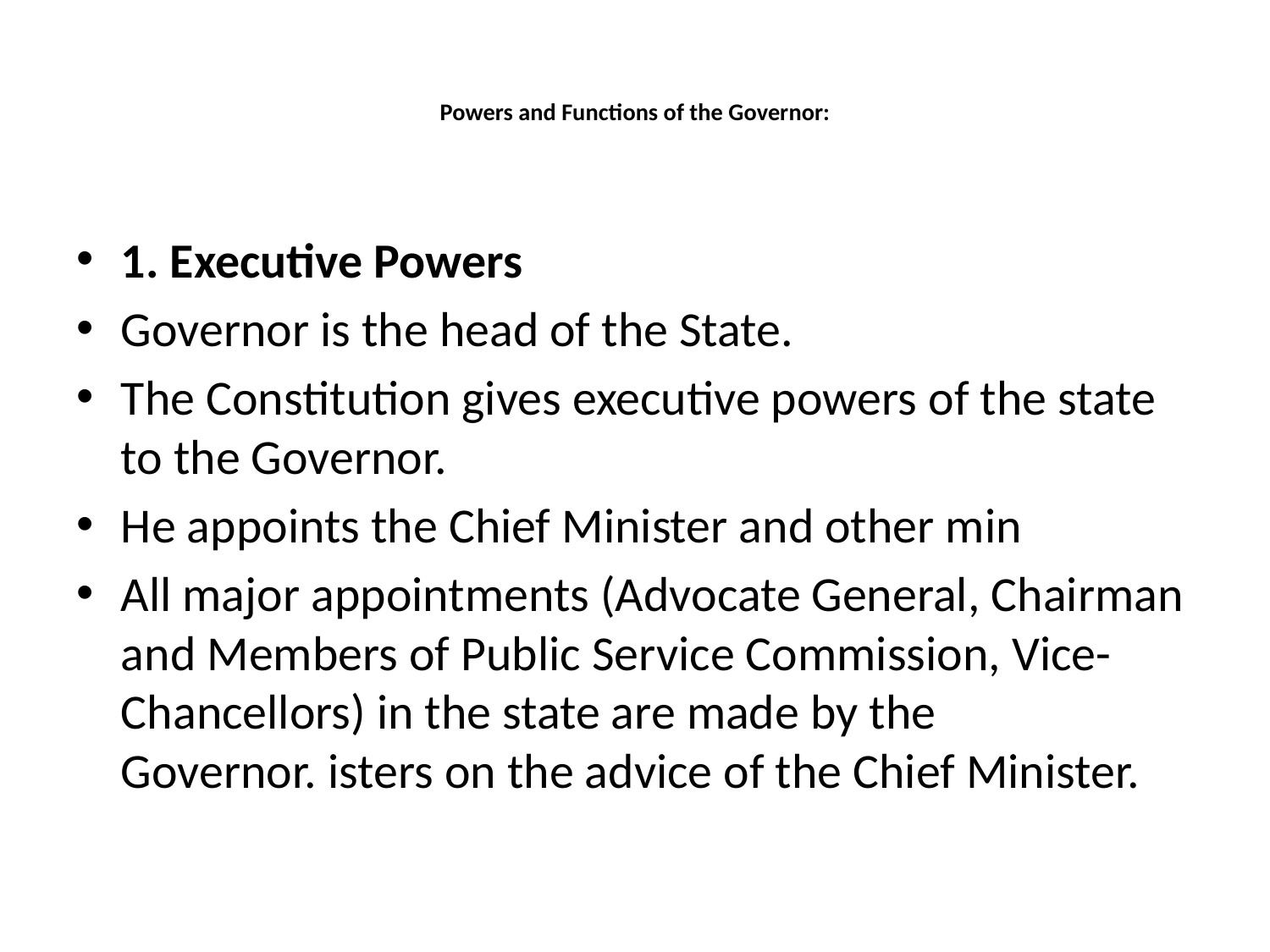

# Powers and Functions of the Governor:
1. Executive Powers
Governor is the head of the State.
The Constitution gives executive powers of the state to the Governor.
He appoints the Chief Minister and other min
All major appointments (Advocate General, Chairman and Members of Public Service Commission, Vice-Chancellors) in the state are made by the Governor. isters on the advice of the Chief Minister.